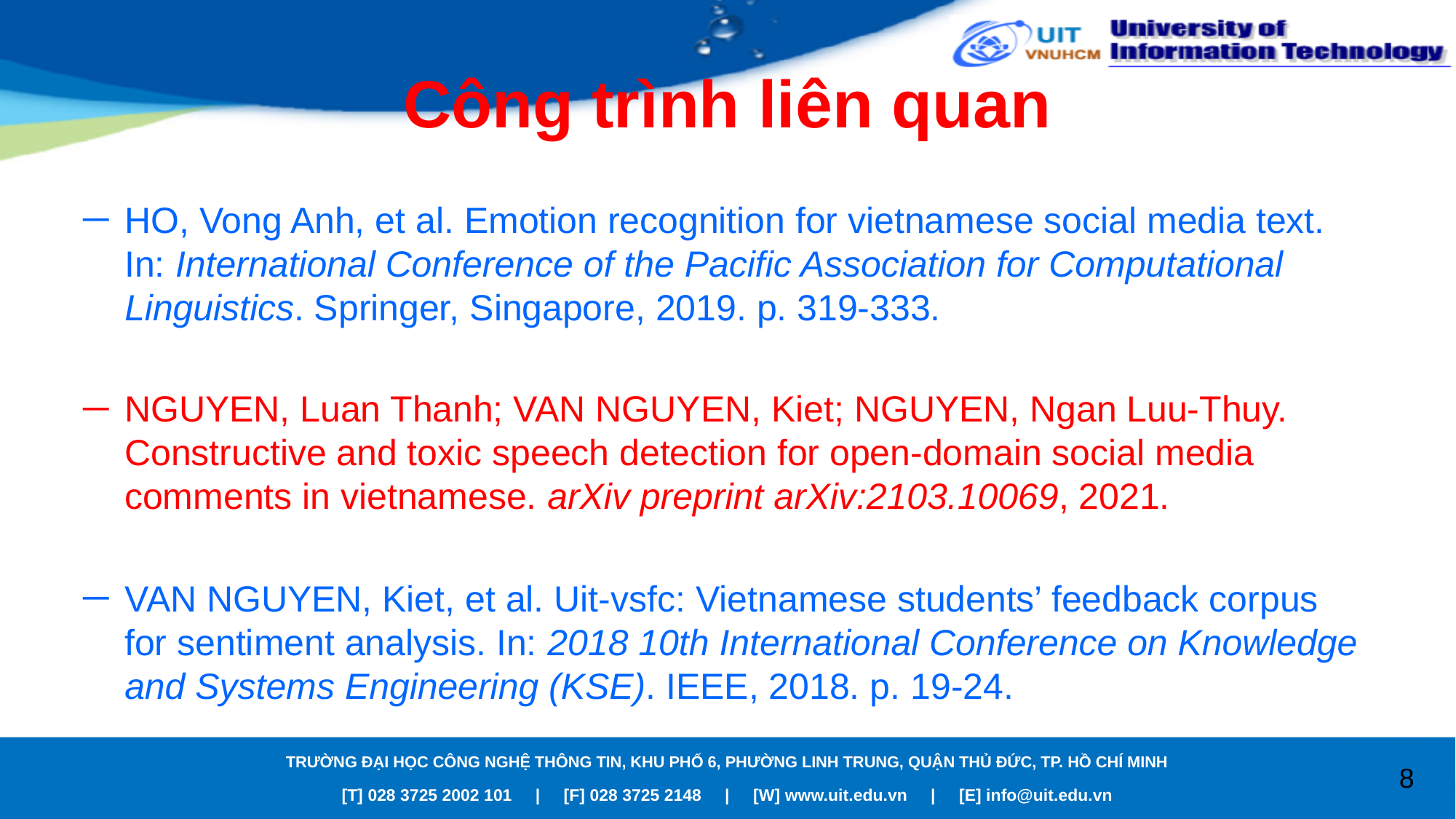

# Công trình liên quan
HO, Vong Anh, et al. Emotion recognition for vietnamese social media text. In: International Conference of the Pacific Association for Computational Linguistics. Springer, Singapore, 2019. p. 319-333.

NGUYEN, Luan Thanh; VAN NGUYEN, Kiet; NGUYEN, Ngan Luu-Thuy. Constructive and toxic speech detection for open-domain social media comments in vietnamese. arXiv preprint arXiv:2103.10069, 2021.

VAN NGUYEN, Kiet, et al. Uit-vsfc: Vietnamese students’ feedback corpus for sentiment analysis. In: 2018 10th International Conference on Knowledge and Systems Engineering (KSE). IEEE, 2018. p. 19-24.